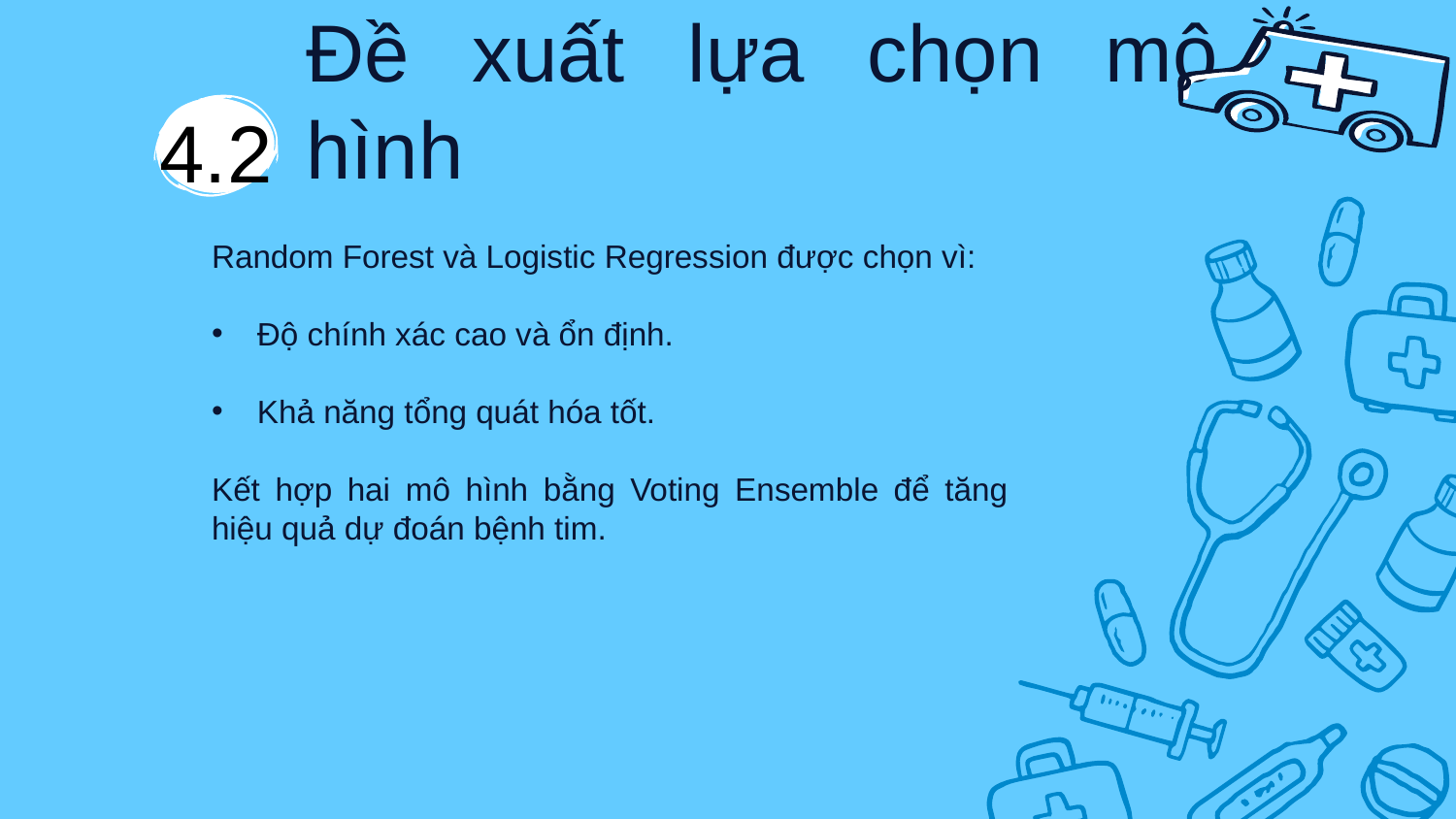

4.2

# Đề xuất lựa chọn mô hình
Random Forest và Logistic Regression được chọn vì:

Độ chính xác cao và ổn định.

Khả năng tổng quát hóa tốt.

Kết hợp hai mô hình bằng Voting Ensemble để tăng hiệu quả dự đoán bệnh tim.